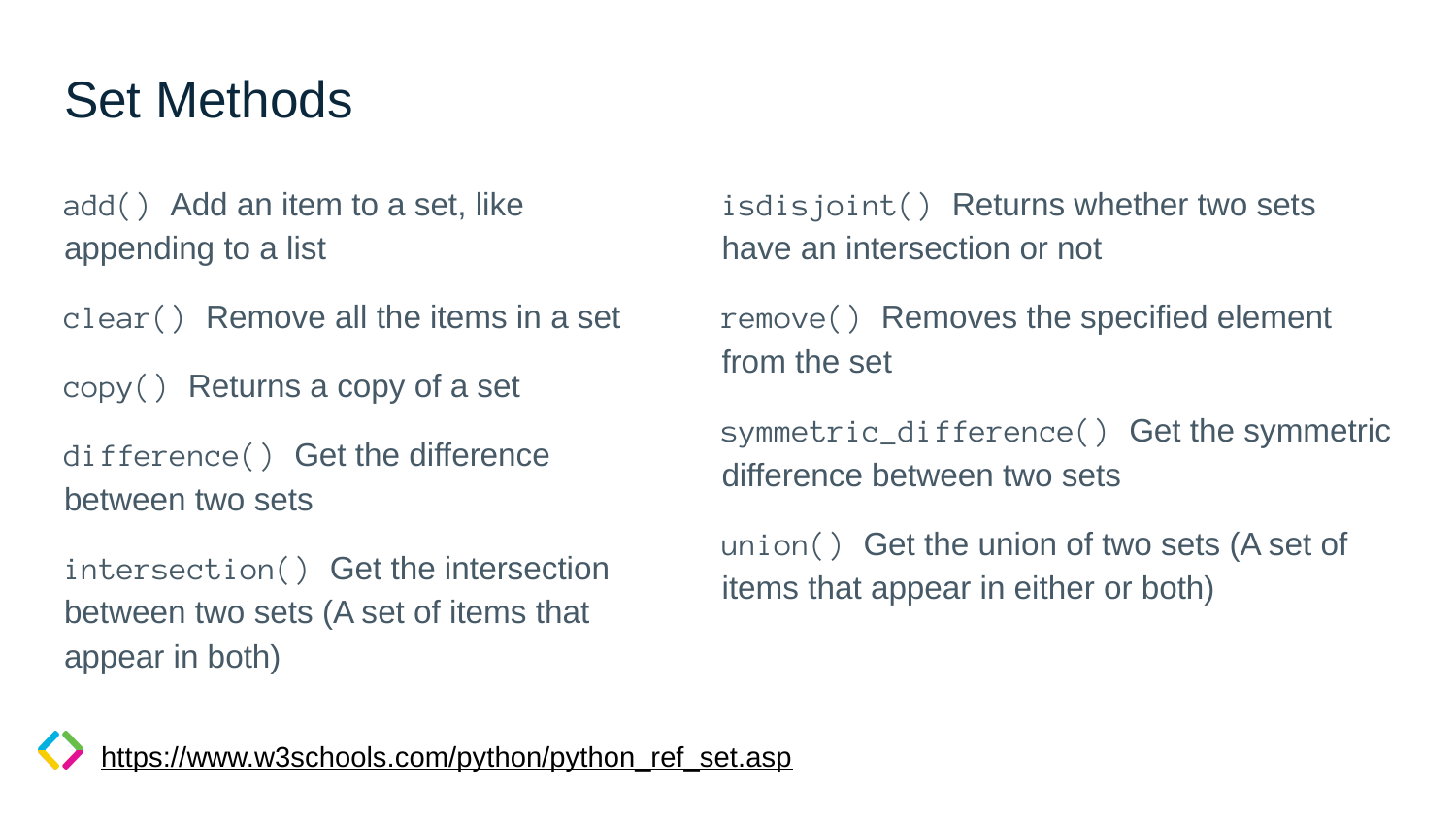

# Set Methods
add() Add an item to a set, like appending to a list
clear() Remove all the items in a set
copy() Returns a copy of a set
difference() Get the difference between two sets
intersection() Get the intersection between two sets (A set of items that appear in both)
isdisjoint() Returns whether two sets have an intersection or not
remove() Removes the specified element from the set
symmetric_difference() Get the symmetric difference between two sets
union() Get the union of two sets (A set of items that appear in either or both)
https://www.w3schools.com/python/python_ref_set.asp